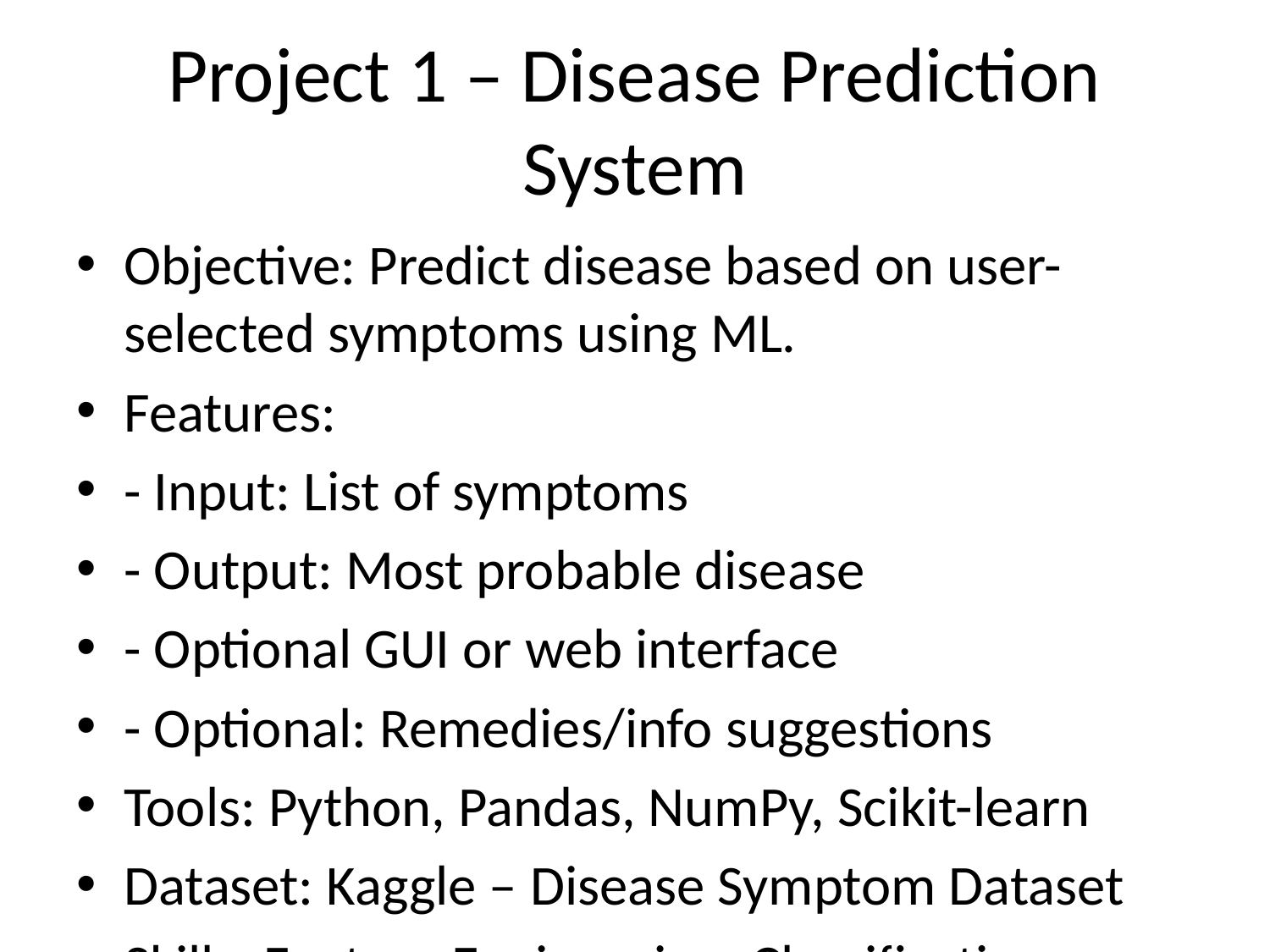

# Project 1 – Disease Prediction System
Objective: Predict disease based on user-selected symptoms using ML.
Features:
- Input: List of symptoms
- Output: Most probable disease
- Optional GUI or web interface
- Optional: Remedies/info suggestions
Tools: Python, Pandas, NumPy, Scikit-learn
Dataset: Kaggle – Disease Symptom Dataset
Skills: Feature Engineering, Classification, Evaluation